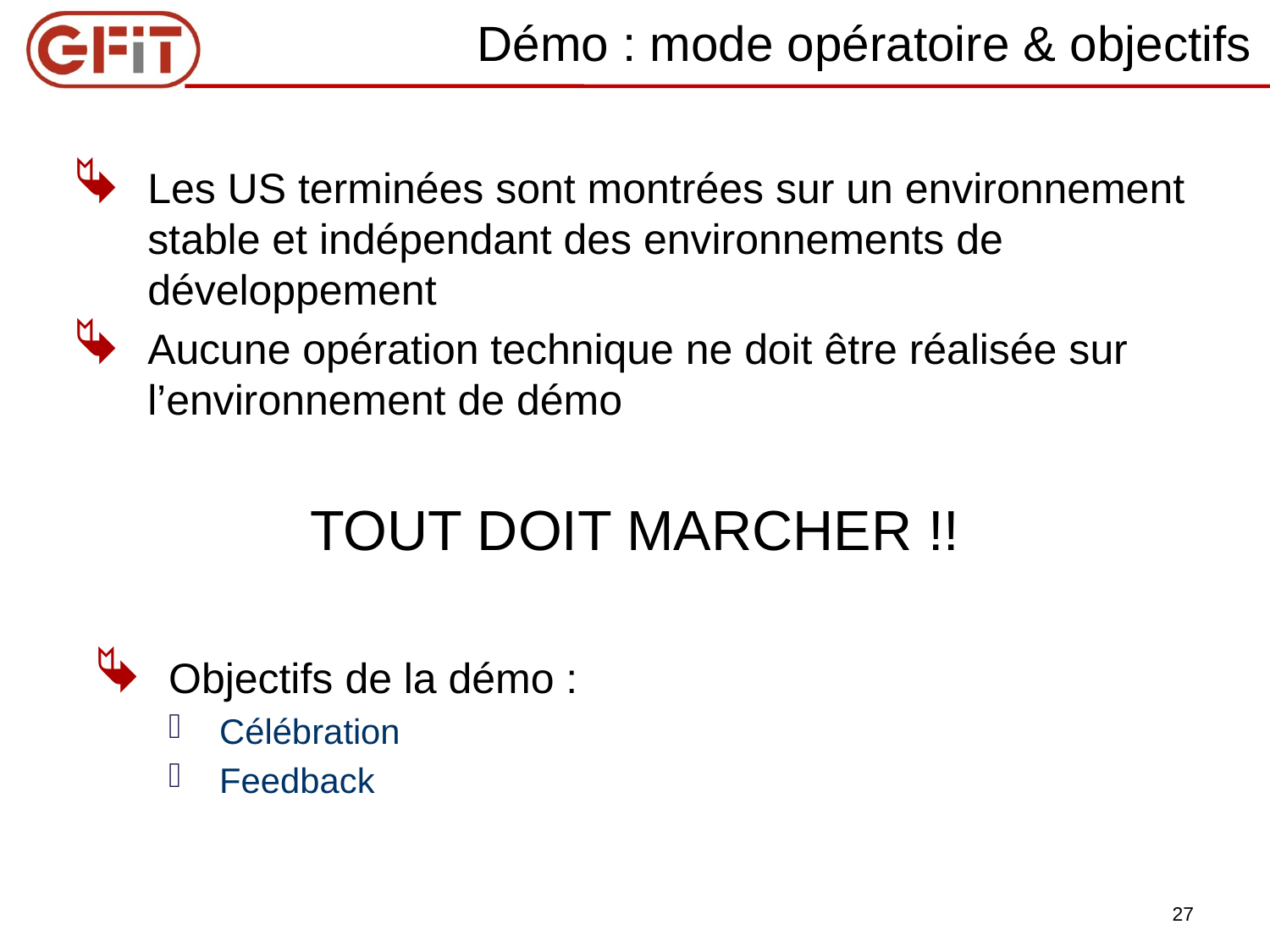

# Démo : mode opératoire & objectifs
Les US terminées sont montrées sur un environnement stable et indépendant des environnements de développement
Aucune opération technique ne doit être réalisée sur l’environnement de démo

TOUT DOIT MARCHER !!
Objectifs de la démo :
Célébration
Feedback
27